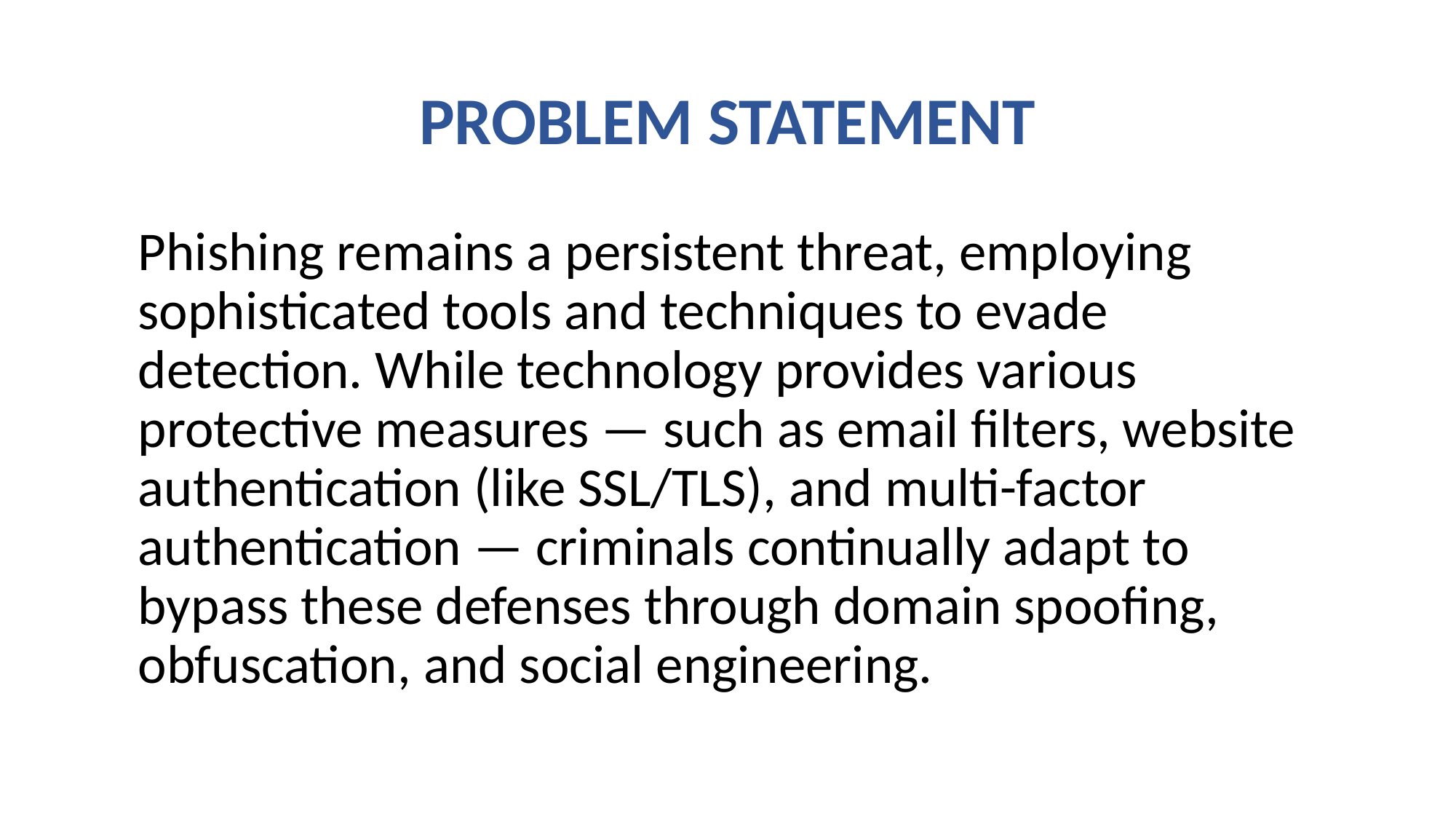

# PROBLEM STATEMENT
Phishing remains a persistent threat, employing sophisticated tools and techniques to evade detection. While technology provides various protective measures — such as email filters, website authentication (like SSL/TLS), and multi-factor authentication — criminals continually adapt to bypass these defenses through domain spoofing, obfuscation, and social engineering.